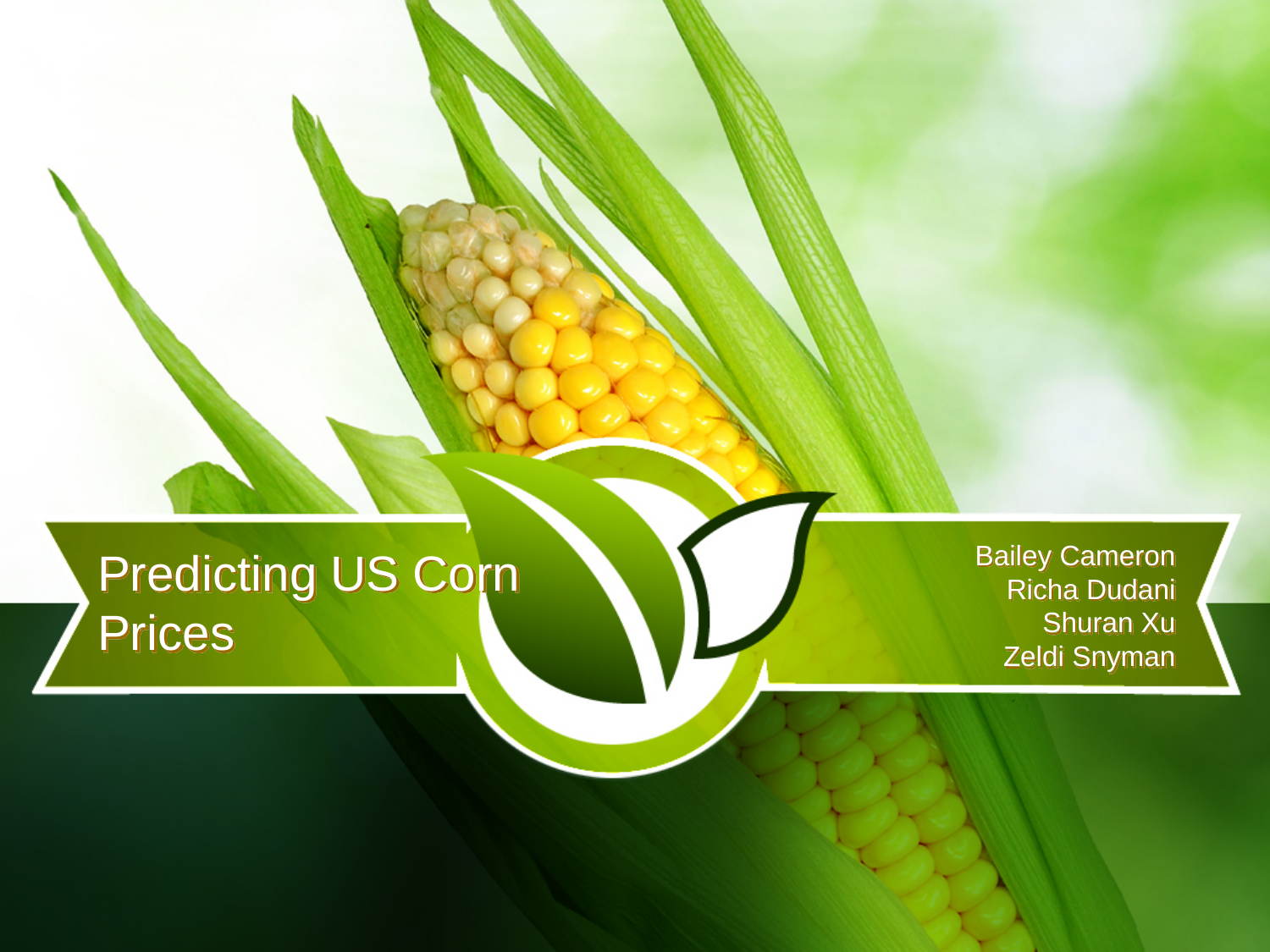

# Predicting US Corn Prices
Bailey Cameron
Richa Dudani
Shuran Xu
Zeldi Snyman